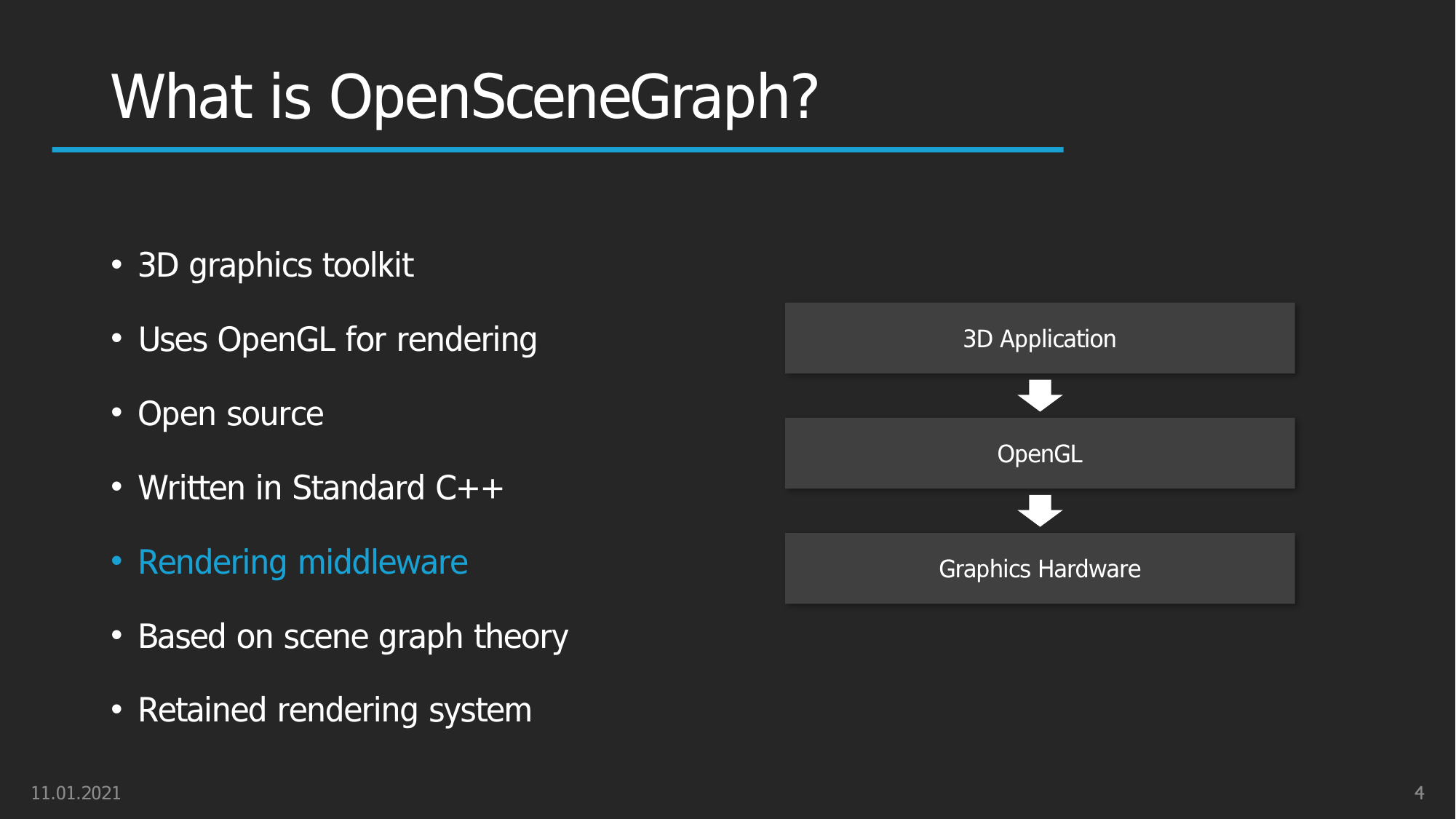

# What is OpenSceneGraph?
3D graphics toolkit
Uses OpenGL for rendering
Open source
Written in Standard C++
Rendering middleware
Based on scene graph theory
Retained rendering system

3D Application

OpenGL

Graphics Hardware
4
11.01.2021